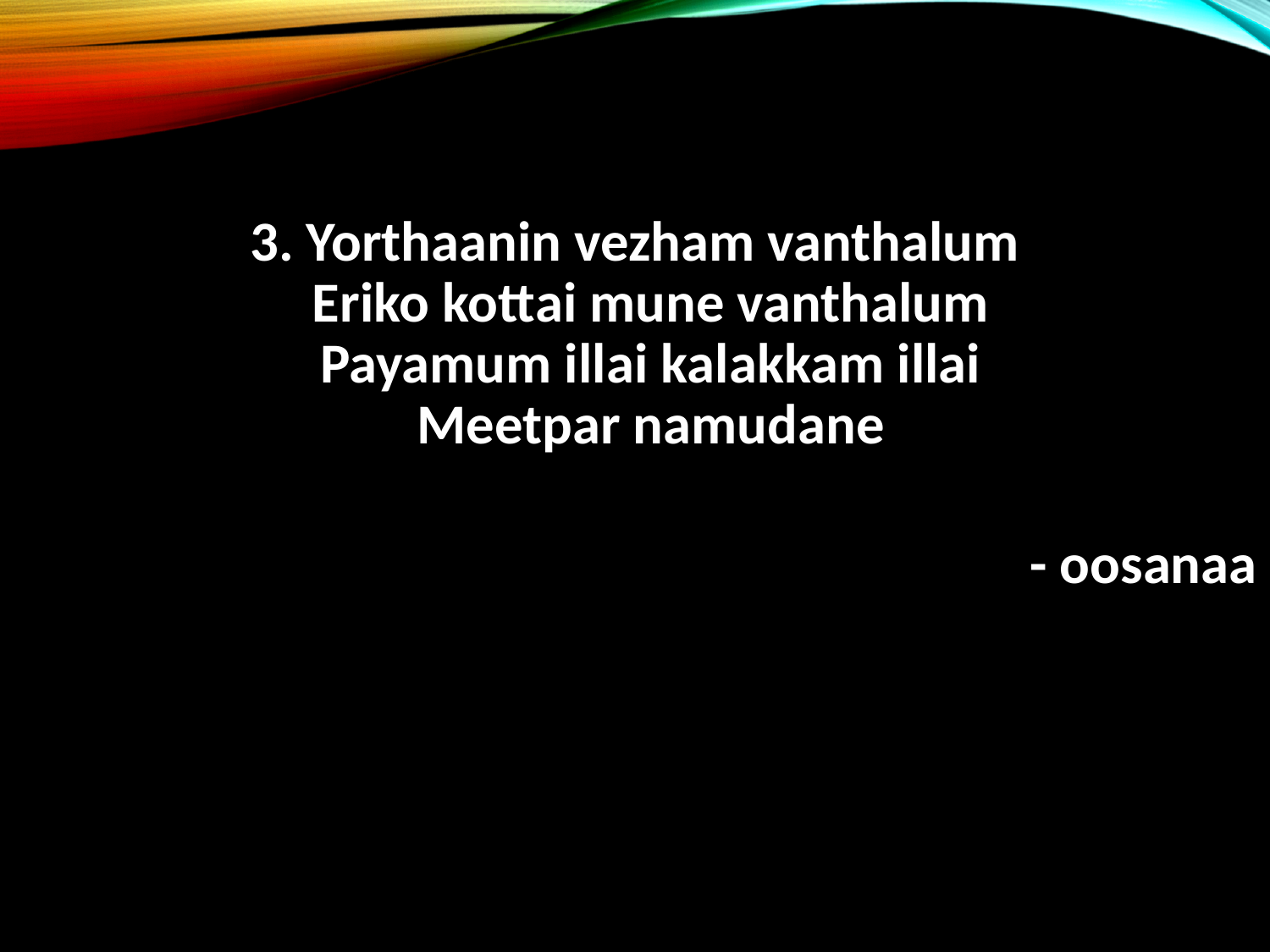

#
3. Yorthaanin vezham vanthalum
Eriko kottai mune vanthalum
Payamum illai kalakkam illai
Meetpar namudane
- oosanaa